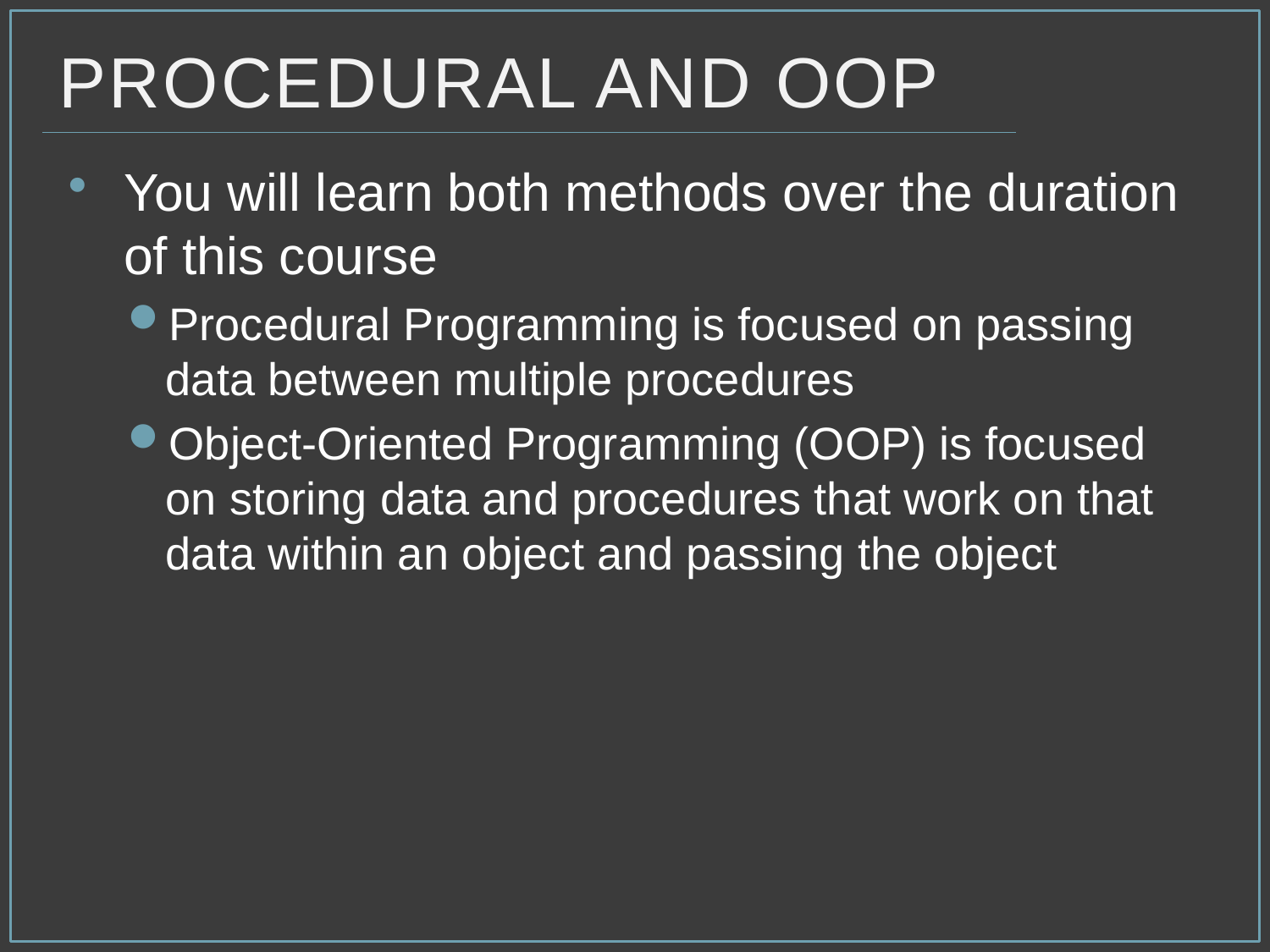

# Procedural and OOP

You will learn both methods over the duration of this course
Procedural Programming is focused on passing data between multiple procedures
Object-Oriented Programming (OOP) is focused on storing data and procedures that work on that data within an object and passing the object